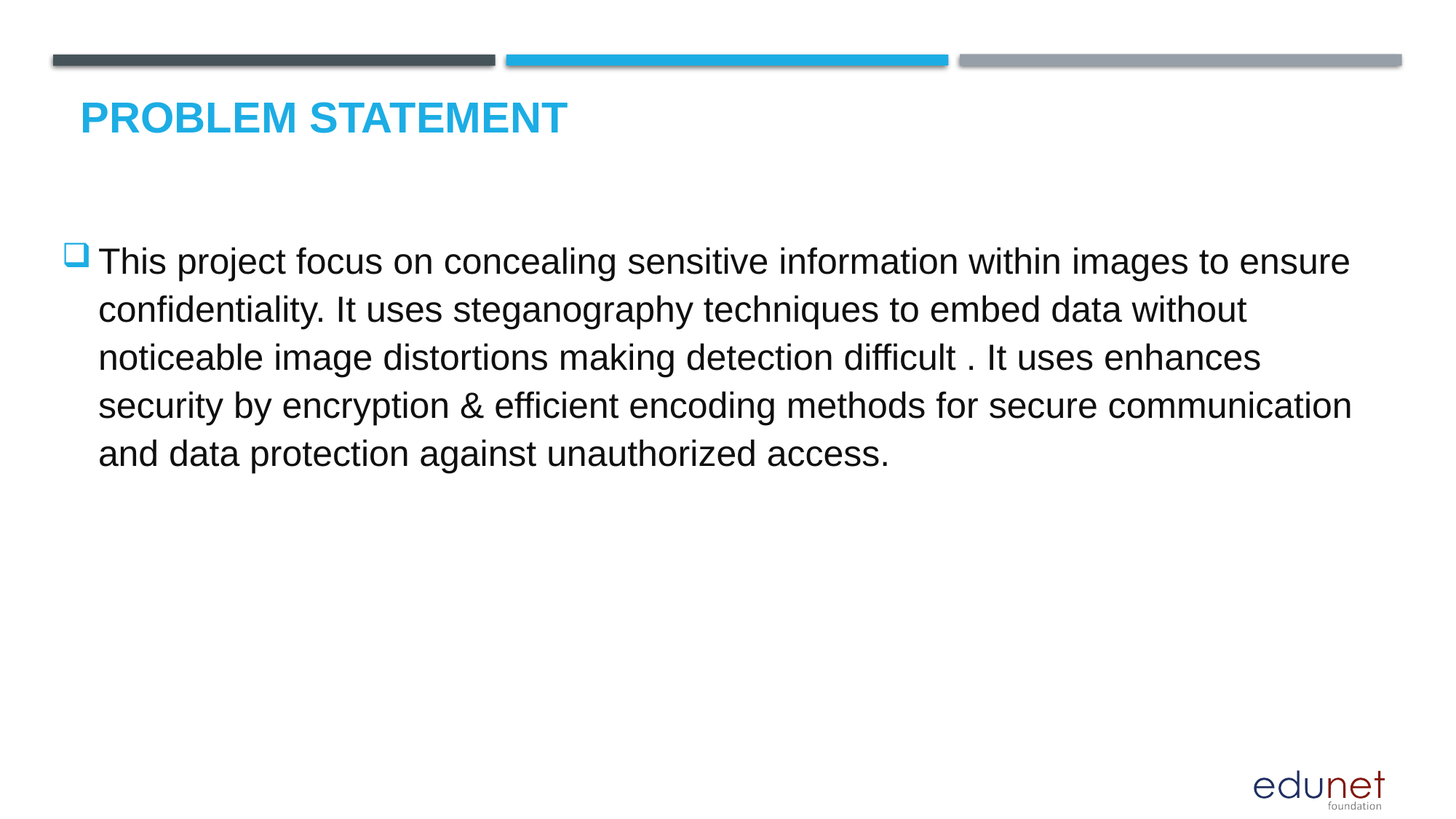

This project focus on concealing sensitive information within images to ensure confidentiality. It uses steganography techniques to embed data without noticeable image distortions making detection difficult . It uses enhances security by encryption & efficient encoding methods for secure communication and data protection against unauthorized access.
# Problem Statement